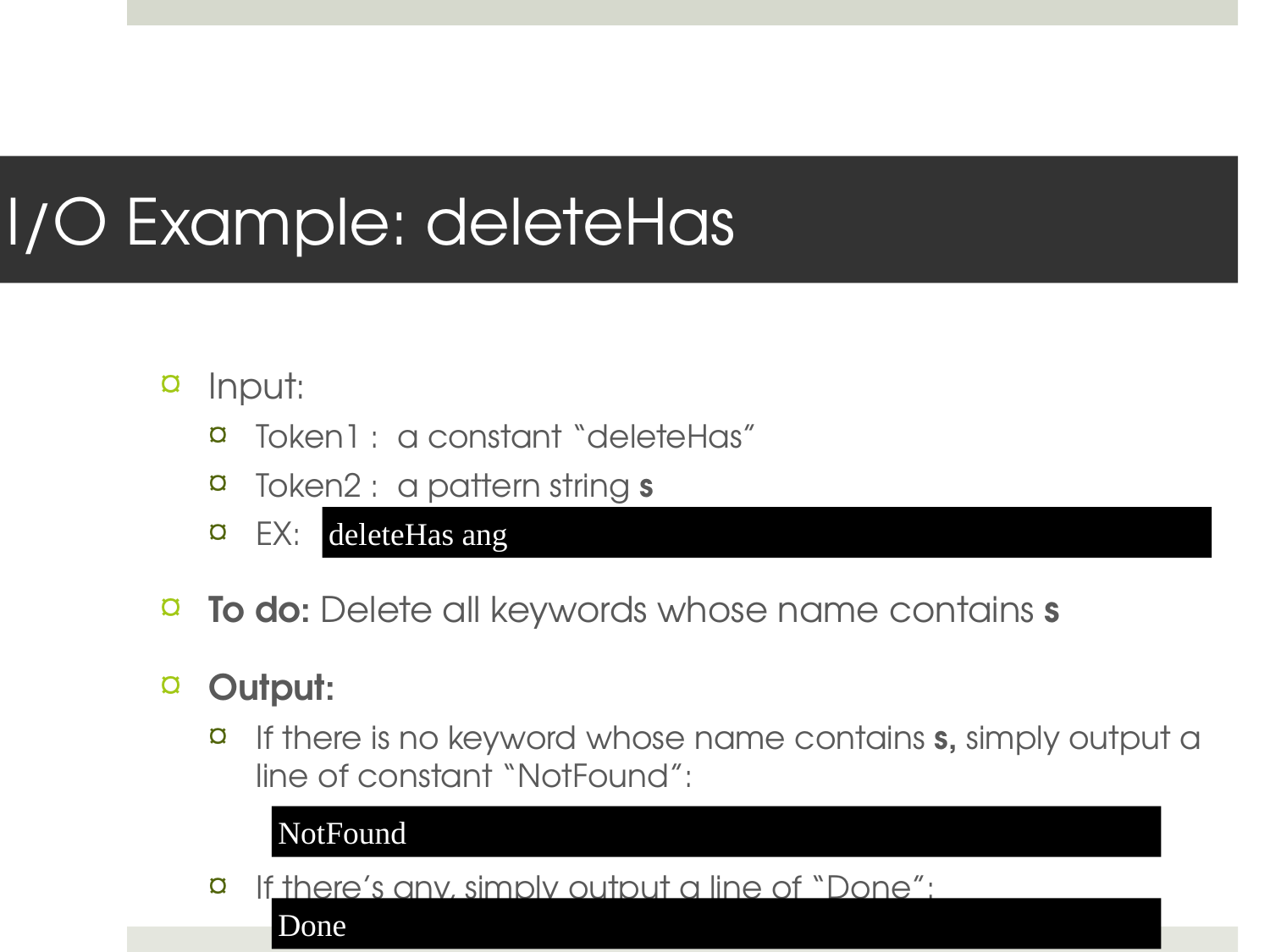

# I/O Example: deleteHas
Input:
Token1 :  a constant “deleteHas”
Token2 :  a pattern string s
EX:
To do: Delete all keywords whose name contains s
Output:
If there is no keyword whose name contains s, simply output a line of constant “NotFound”:

If there’s any, simply output a line of “Done”:
deleteHas ang
NotFound
Done